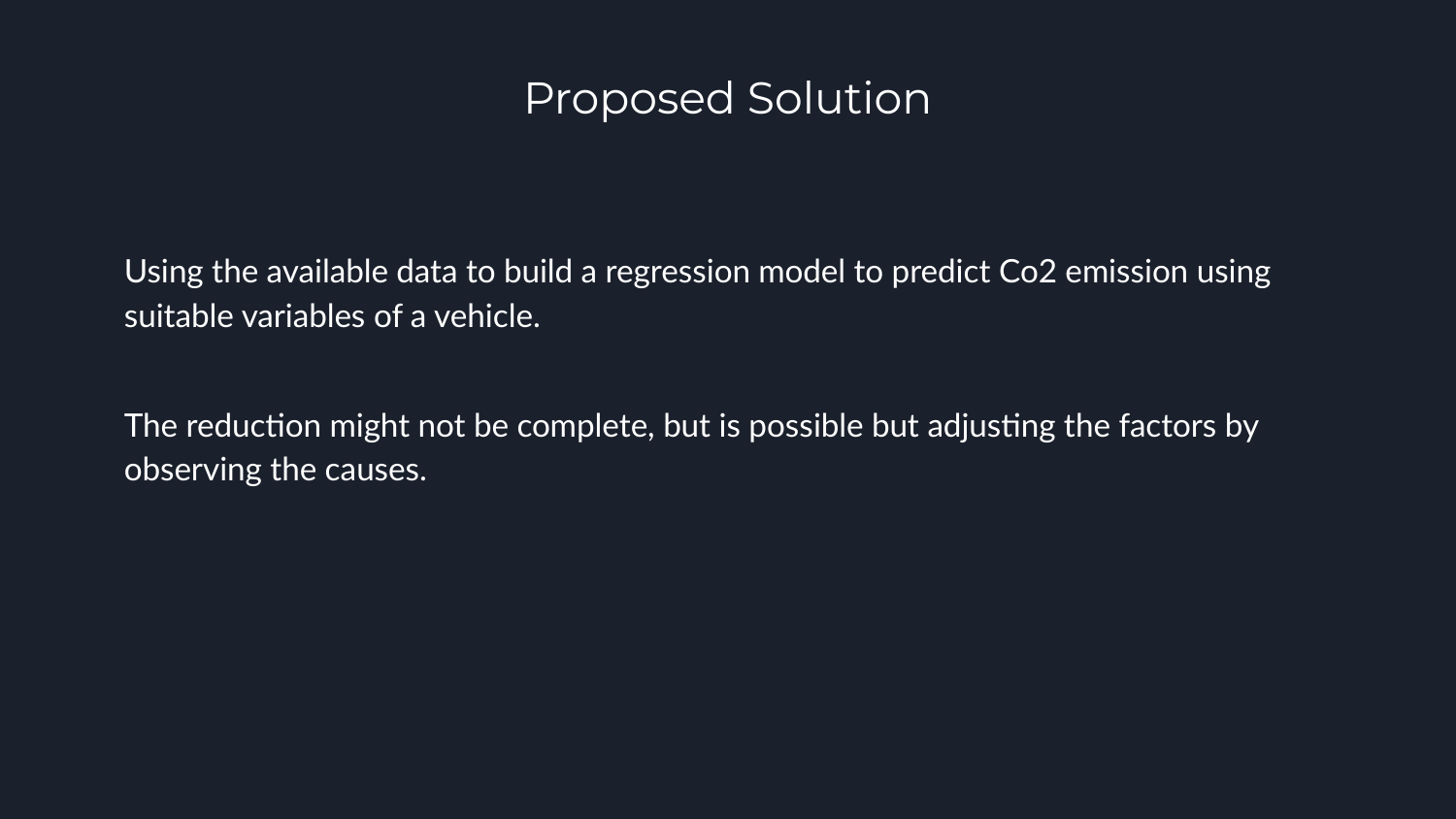

# Proposed Solution

Using the available data to build a regression model to predict Co2 emission using suitable variables of a vehicle.

The reduction might not be complete, but is possible but adjusting the factors by observing the causes.